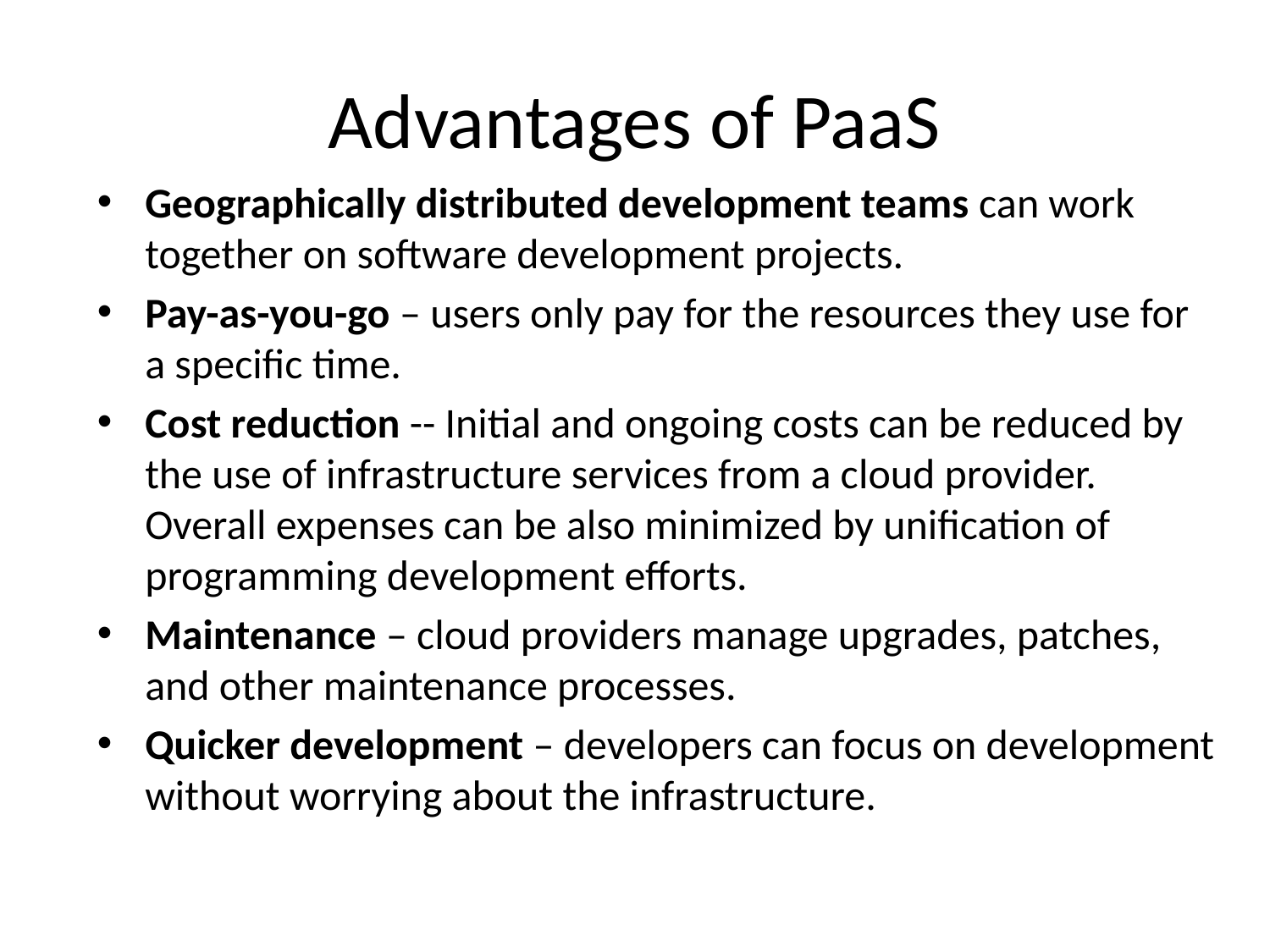

# Advantages of PaaS
Geographically distributed development teams can work together on software development projects.
Pay-as-you-go – users only pay for the resources they use for a specific time.
Cost reduction -- Initial and ongoing costs can be reduced by the use of infrastructure services from a cloud provider. Overall expenses can be also minimized by unification of programming development efforts.
Maintenance – cloud providers manage upgrades, patches, and other maintenance processes.
Quicker development – developers can focus on development without worrying about the infrastructure.